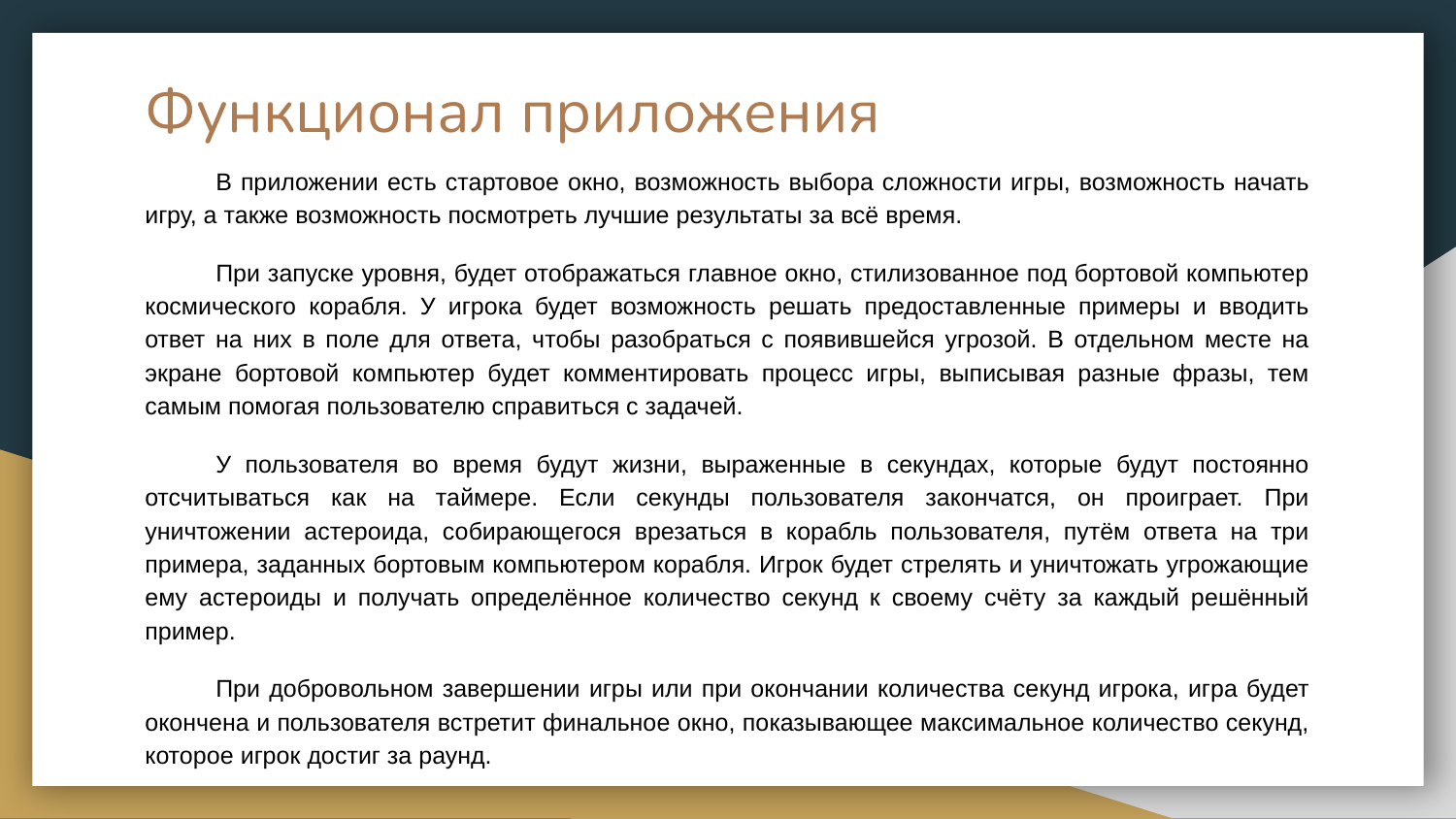

# Функционал приложения
В приложении есть стартовое окно, возможность выбора сложности игры, возможность начать игру, а также возможность посмотреть лучшие результаты за всё время.
При запуске уровня, будет отображаться главное окно, стилизованное под бортовой компьютер космического корабля. У игрока будет возможность решать предоставленные примеры и вводить ответ на них в поле для ответа, чтобы разобраться с появившейся угрозой. В отдельном месте на экране бортовой компьютер будет комментировать процесс игры, выписывая разные фразы, тем самым помогая пользователю справиться с задачей.
У пользователя во время будут жизни, выраженные в секундах, которые будут постоянно отсчитываться как на таймере. Если секунды пользователя закончатся, он проиграет. При уничтожении астероида, собирающегося врезаться в корабль пользователя, путём ответа на три примера, заданных бортовым компьютером корабля. Игрок будет стрелять и уничтожать угрожающие ему астероиды и получать определённое количество секунд к своему счёту за каждый решённый пример.
При добровольном завершении игры или при окончании количества секунд игрока, игра будет окончена и пользователя встретит финальное окно, показывающее максимальное количество секунд, которое игрок достиг за раунд.